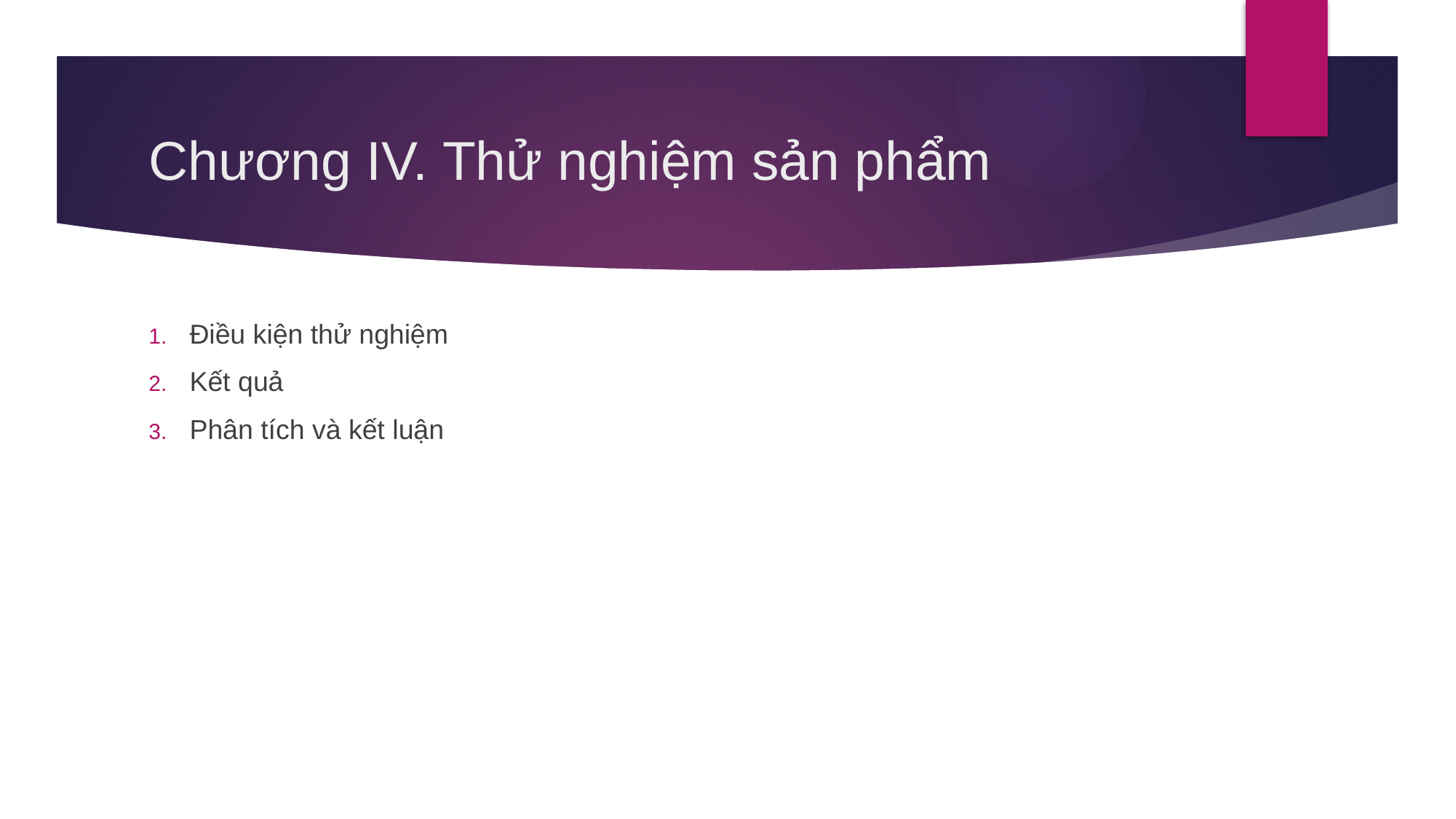

# Chương IV. Thử nghiệm sản phẩm
Điều kiện thử nghiệm
Kết quả
Phân tích và kết luận